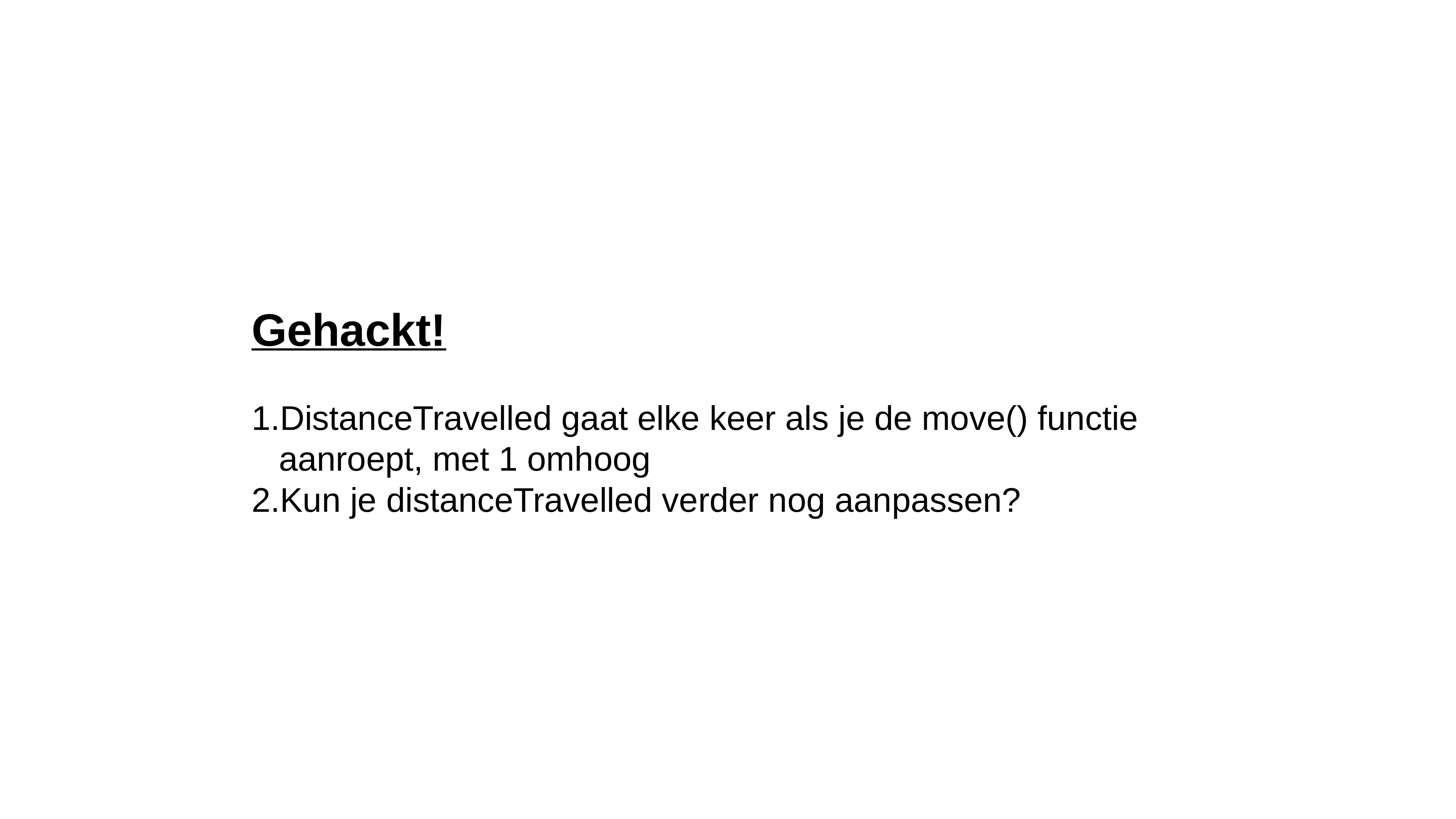

Gehackt!

DistanceTravelled gaat elke keer als je de move() functie aanroept, met 1 omhoog
Kun je distanceTravelled verder nog aanpassen?